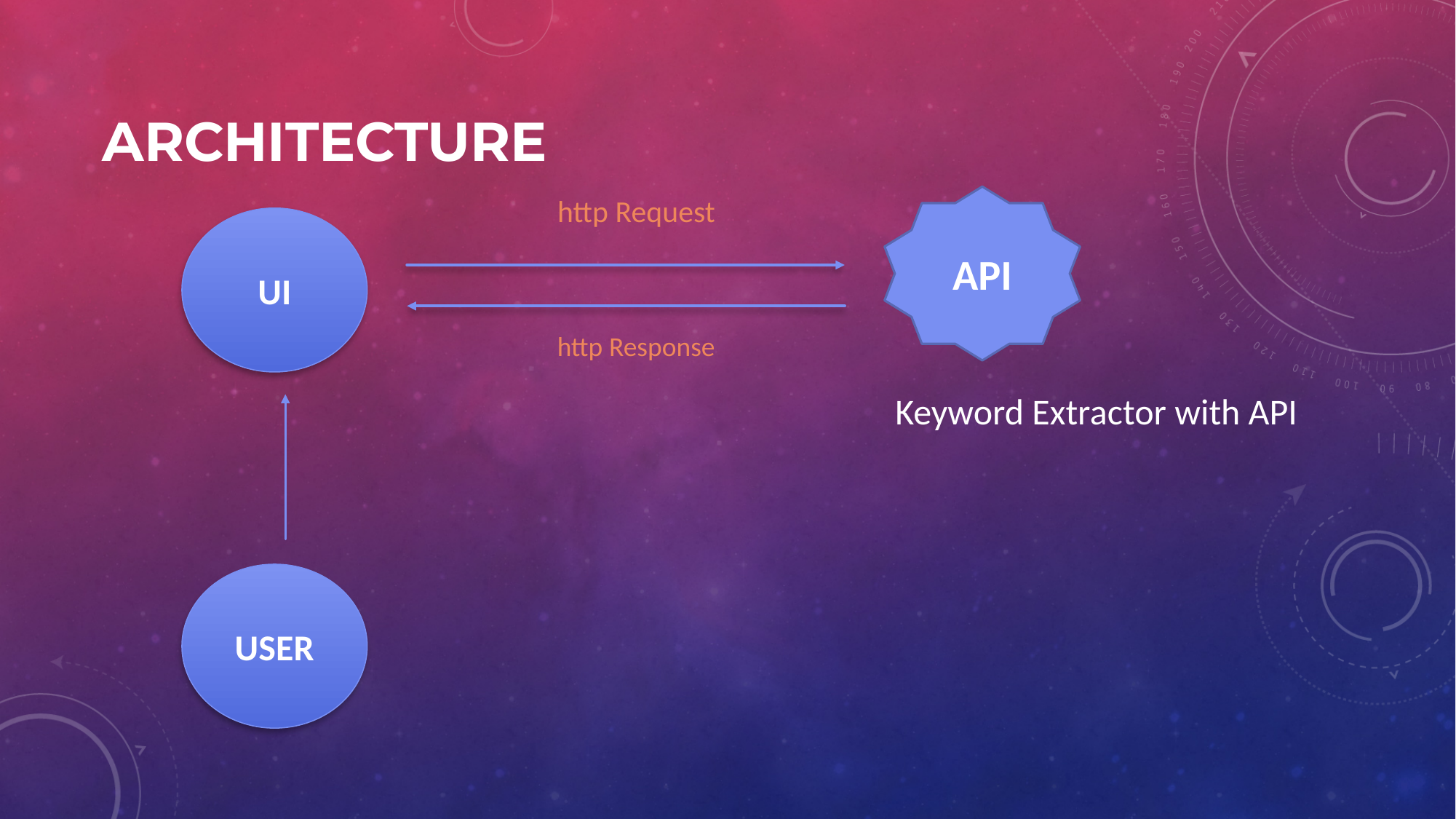

# Architecture
http Request
API
UI
http Response
Keyword Extractor with API

USER